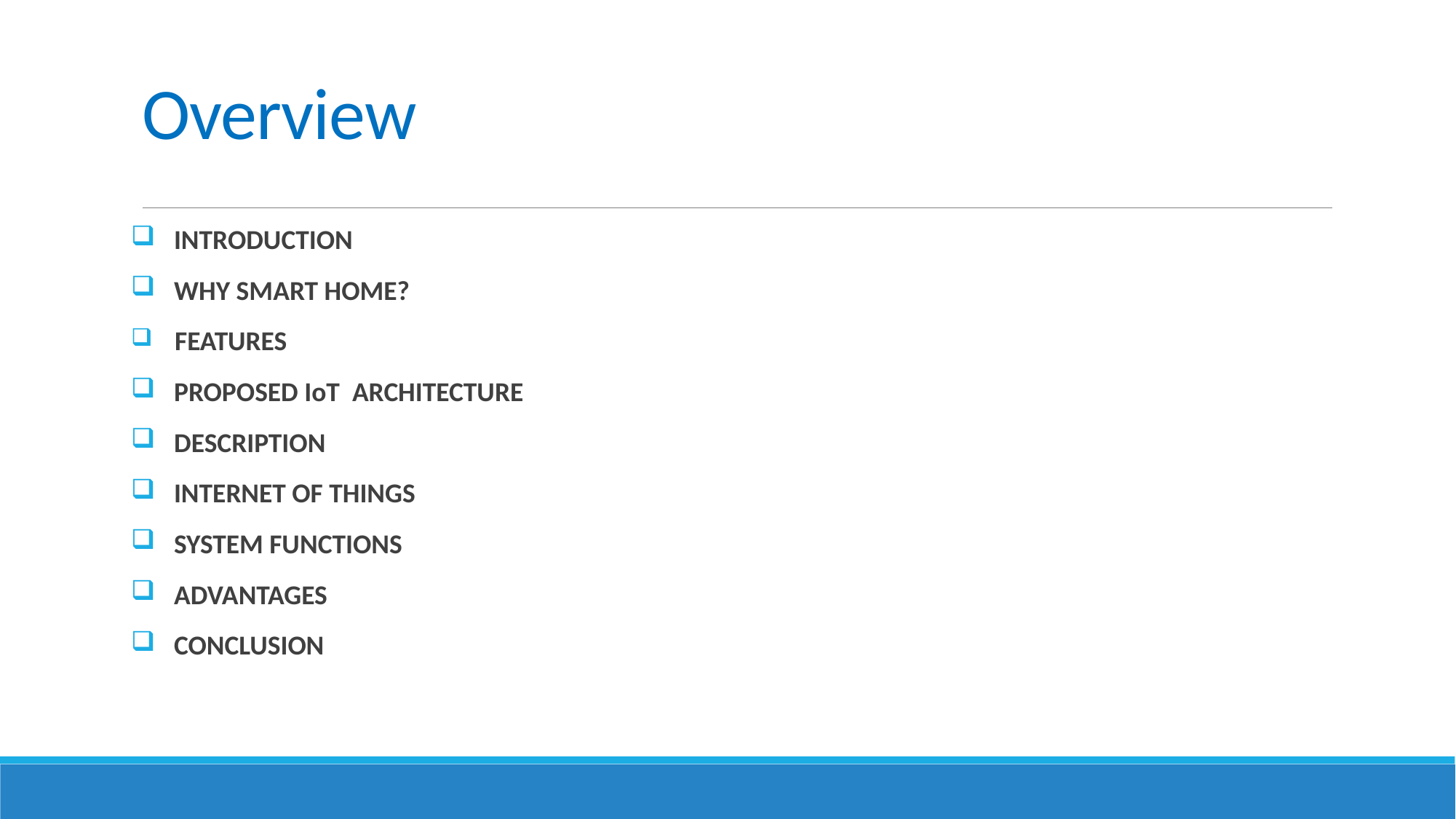

# Overview
   INTRODUCTION
   WHY SMART HOME?
    FEATURES
   PROPOSED IoT  ARCHITECTURE
   DESCRIPTION
   INTERNET OF THINGS
   SYSTEM FUNCTIONS
   ADVANTAGES
   CONCLUSION